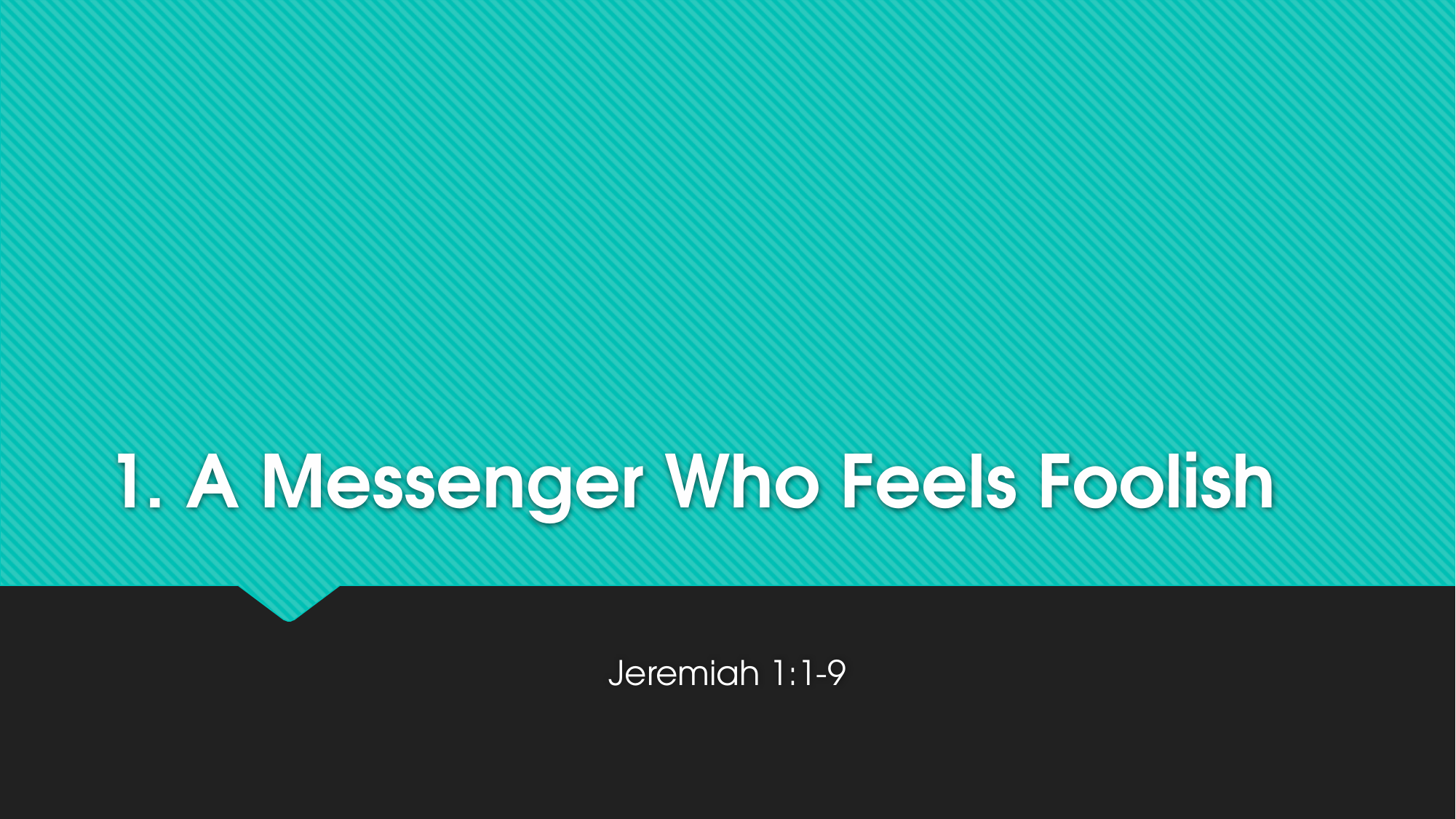

# 1. A Messenger Who Feels Foolish
Jeremiah 1:1-9